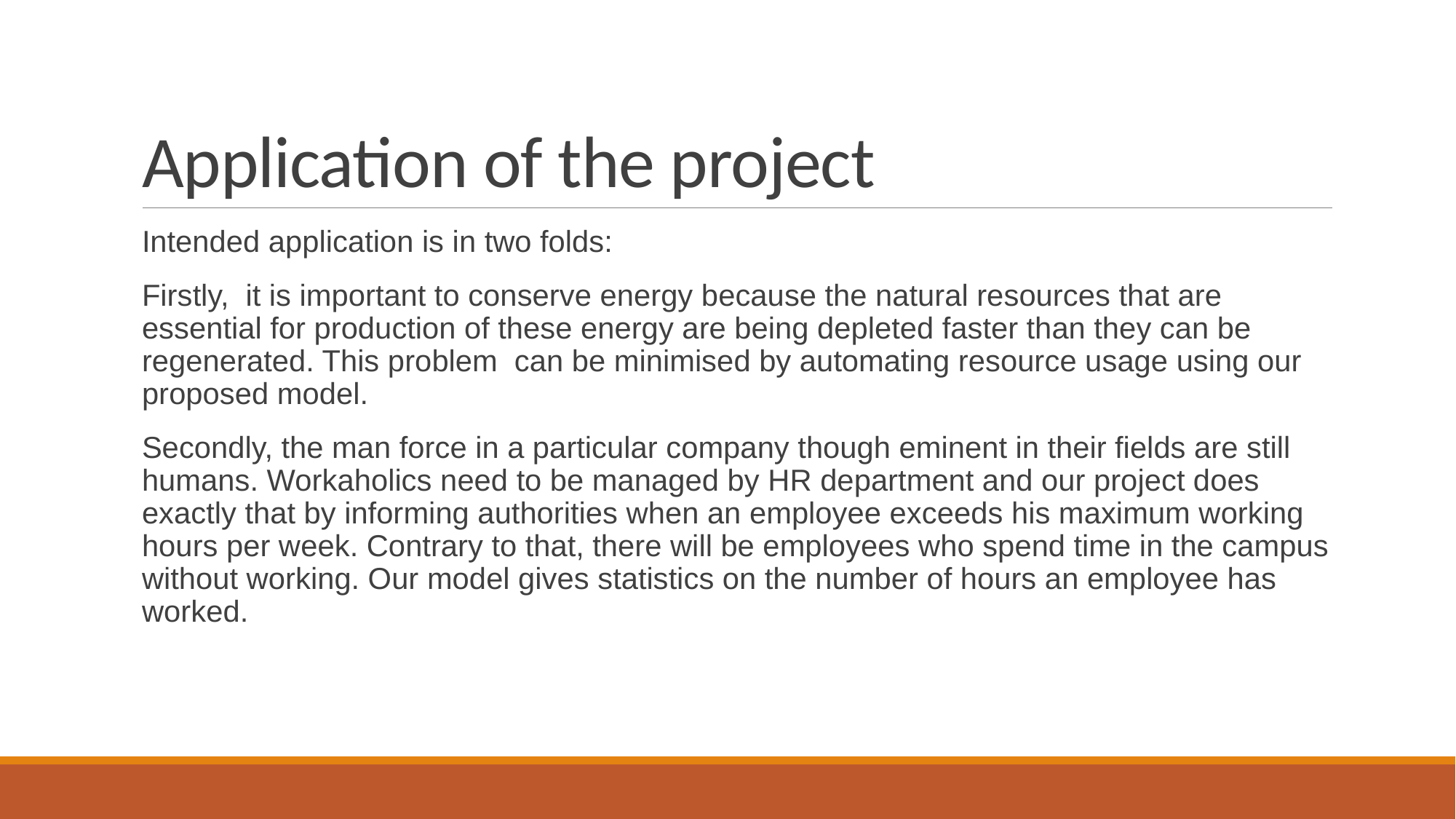

# Application of the project
Intended application is in two folds:
Firstly,  it is important to conserve energy because the natural resources that are essential for production of these energy are being depleted faster than they can be regenerated. This problem  can be minimised by automating resource usage using our proposed model.
Secondly, the man force in a particular company though eminent in their fields are still humans. Workaholics need to be managed by HR department and our project does exactly that by informing authorities when an employee exceeds his maximum working hours per week. Contrary to that, there will be employees who spend time in the campus without working. Our model gives statistics on the number of hours an employee has worked.